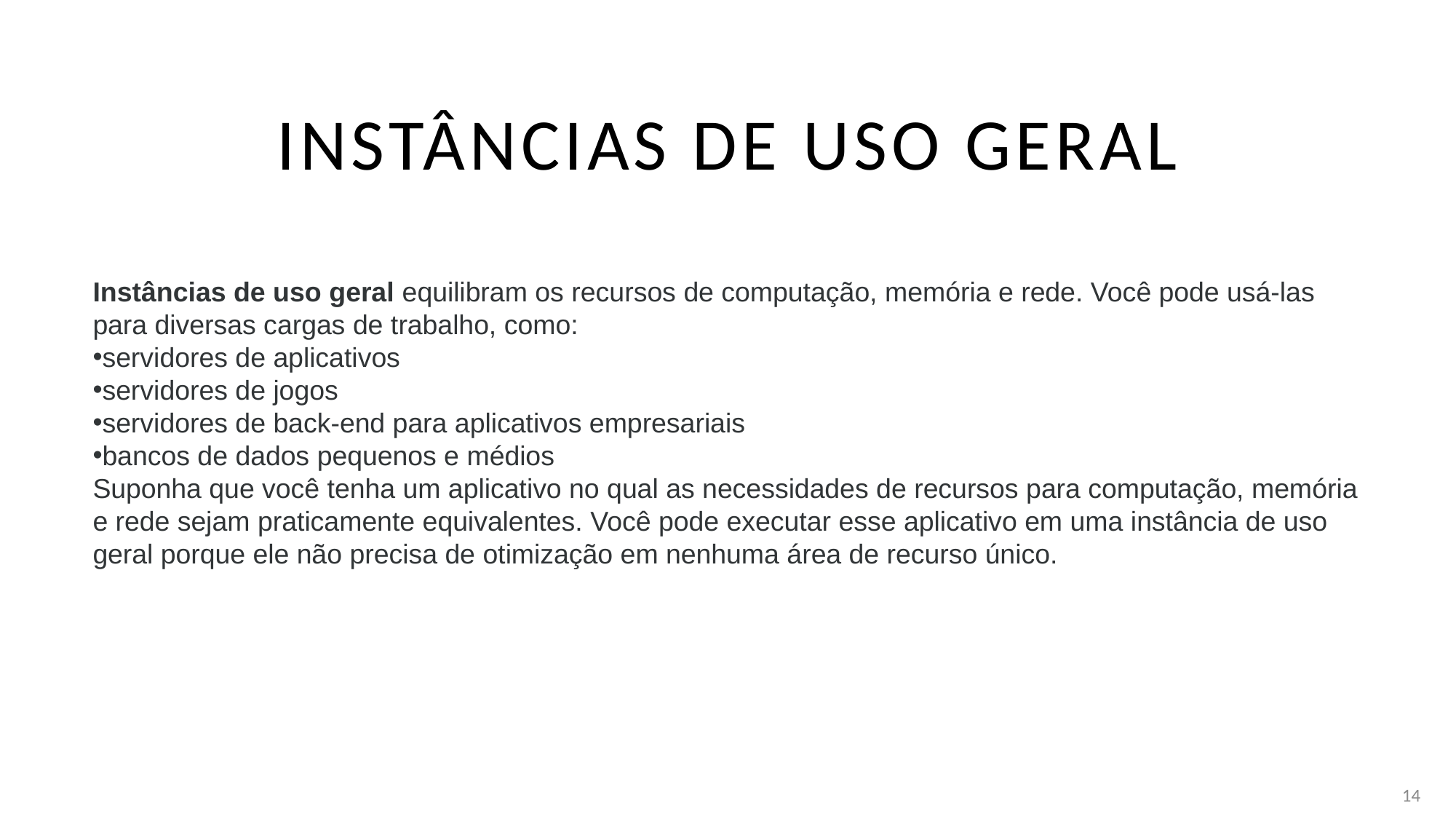

# Instâncias de uso geral
Instâncias de uso geral equilibram os recursos de computação, memória e rede. Você pode usá-las para diversas cargas de trabalho, como:
servidores de aplicativos
servidores de jogos
servidores de back-end para aplicativos empresariais
bancos de dados pequenos e médios
Suponha que você tenha um aplicativo no qual as necessidades de recursos para computação, memória e rede sejam praticamente equivalentes. Você pode executar esse aplicativo em uma instância de uso geral porque ele não precisa de otimização em nenhuma área de recurso único.

14